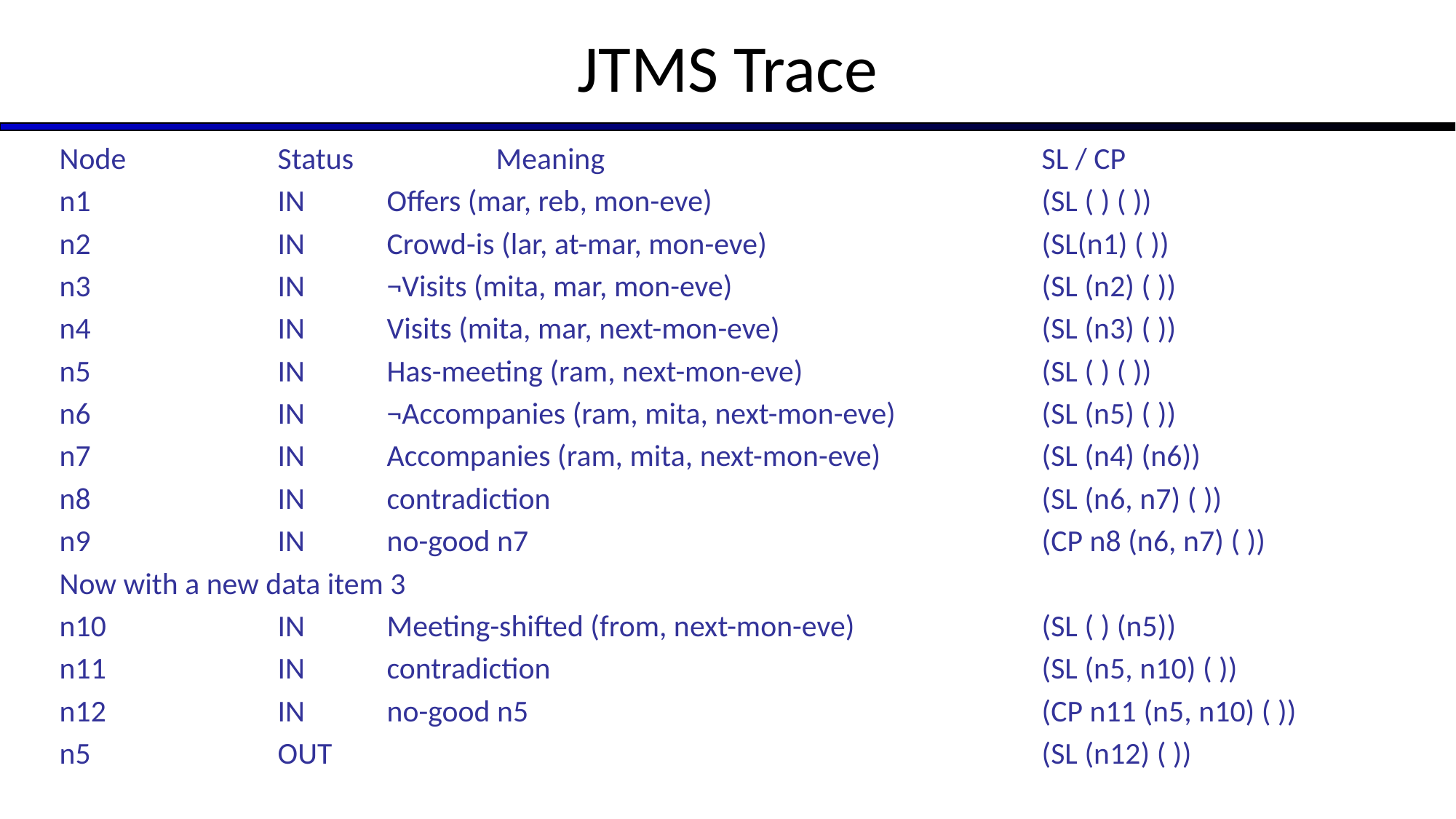

# JTMS Trace
Node 		Status 		Meaning 				SL / CP
n1 		IN 	Offers (mar, reb, mon-eve) 			(SL ( ) ( ))
n2 		IN 	Crowd-is (lar, at-mar, mon-eve) 			(SL(n1) ( ))
n3 		IN 	¬Visits (mita, mar, mon-eve) 			(SL (n2) ( ))
n4 		IN 	Visits (mita, mar, next-mon-eve) 			(SL (n3) ( ))
n5 		IN 	Has-meeting (ram, next-mon-eve) 			(SL ( ) ( ))
n6 		IN 	¬Accompanies (ram, mita, next-mon-eve) 		(SL (n5) ( ))
n7 		IN 	Accompanies (ram, mita, next-mon-eve) 		(SL (n4) (n6))
n8 		IN 	contradiction 					(SL (n6, n7) ( ))
n9 		IN 	no-good n7 					(CP n8 (n6, n7) ( ))
Now with a new data item 3
n10 		IN 	Meeting-shifted (from, next-mon-eve) 		(SL ( ) (n5))
n11 		IN 	contradiction 					(SL (n5, n10) ( ))
n12 		IN 	no-good n5 					(CP n11 (n5, n10) ( ))
n5 		OUT 							(SL (n12) ( ))